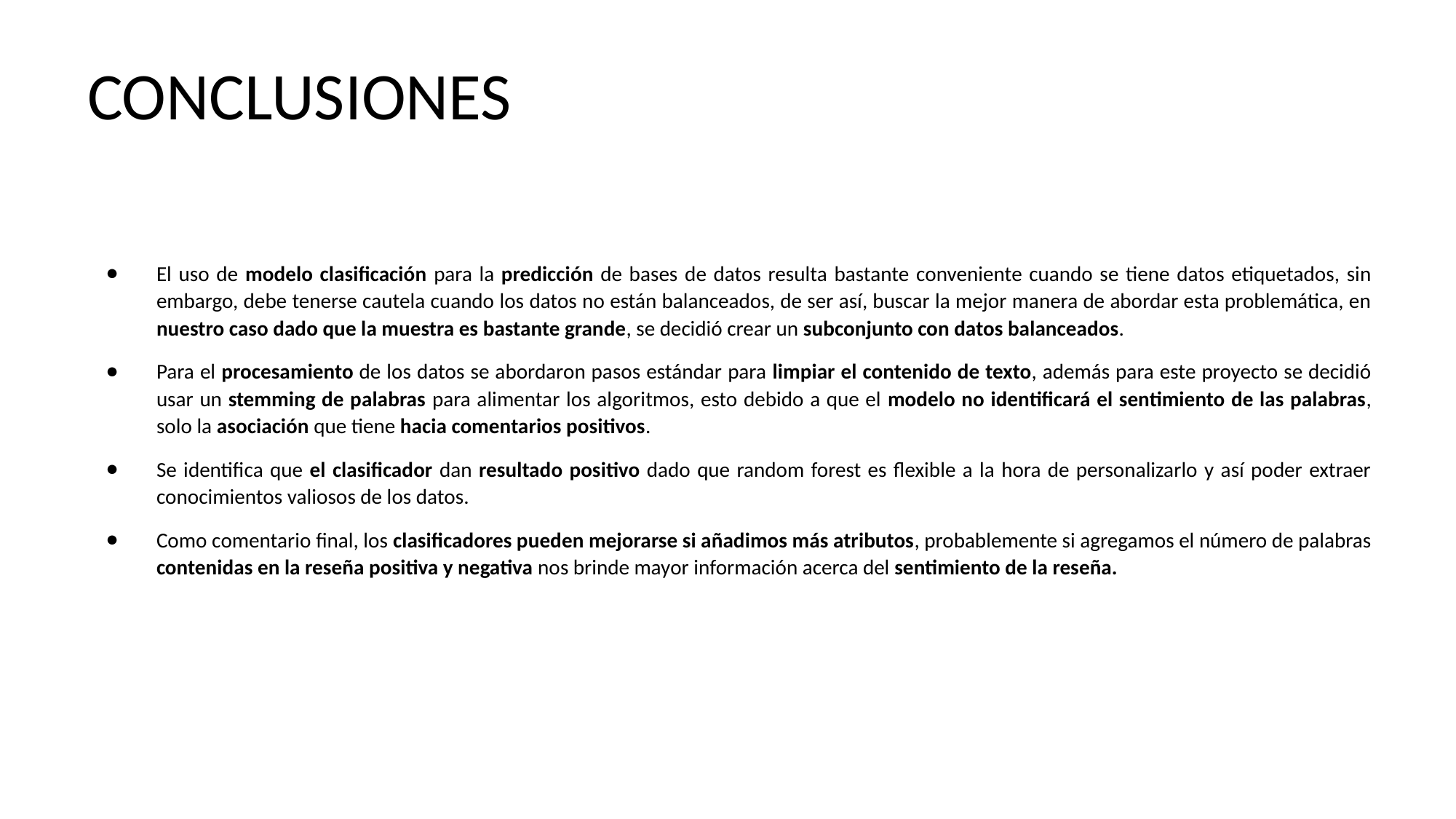

# CONCLUSIONES
El uso de modelo clasificación para la predicción de bases de datos resulta bastante conveniente cuando se tiene datos etiquetados, sin embargo, debe tenerse cautela cuando los datos no están balanceados, de ser así, buscar la mejor manera de abordar esta problemática, en nuestro caso dado que la muestra es bastante grande, se decidió crear un subconjunto con datos balanceados.
Para el procesamiento de los datos se abordaron pasos estándar para limpiar el contenido de texto, además para este proyecto se decidió usar un stemming de palabras para alimentar los algoritmos, esto debido a que el modelo no identificará el sentimiento de las palabras, solo la asociación que tiene hacia comentarios positivos.
Se identifica que el clasificador dan resultado positivo dado que random forest es flexible a la hora de personalizarlo y así poder extraer conocimientos valiosos de los datos.
Como comentario final, los clasificadores pueden mejorarse si añadimos más atributos, probablemente si agregamos el número de palabras contenidas en la reseña positiva y negativa nos brinde mayor información acerca del sentimiento de la reseña.